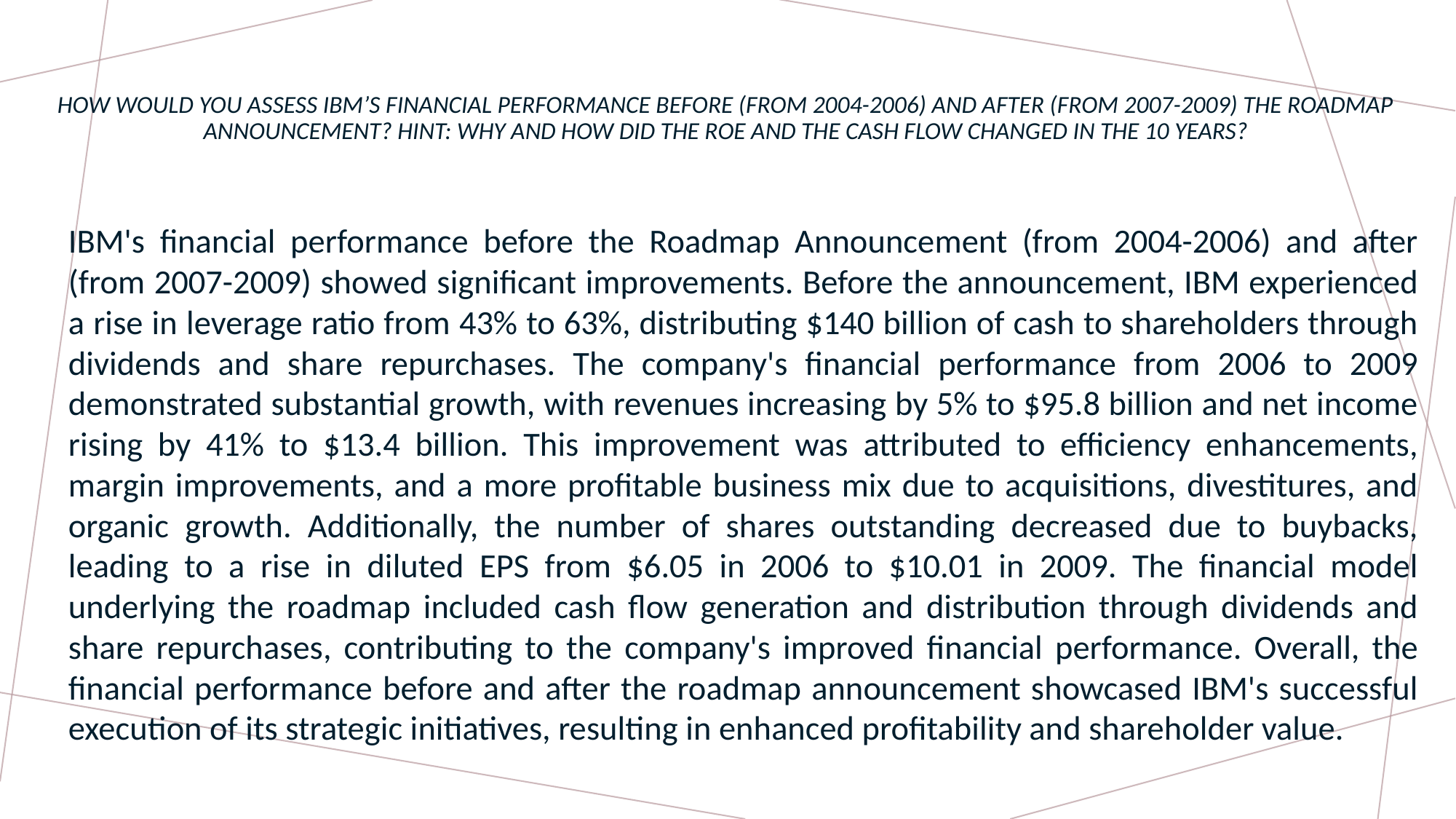

# How would you assess IBM’s financial performance before (from 2004-2006) and after (from 2007-2009) the Roadmap Announcement? Hint: Why and how did the ROE and the cash flow changed in the 10 years?
	IBM's financial performance before the Roadmap Announcement (from 2004-2006) and after (from 2007-2009) showed significant improvements. Before the announcement, IBM experienced a rise in leverage ratio from 43% to 63%, distributing $140 billion of cash to shareholders through dividends and share repurchases. The company's financial performance from 2006 to 2009 demonstrated substantial growth, with revenues increasing by 5% to $95.8 billion and net income rising by 41% to $13.4 billion. This improvement was attributed to efficiency enhancements, margin improvements, and a more profitable business mix due to acquisitions, divestitures, and organic growth. Additionally, the number of shares outstanding decreased due to buybacks, leading to a rise in diluted EPS from $6.05 in 2006 to $10.01 in 2009. The financial model underlying the roadmap included cash flow generation and distribution through dividends and share repurchases, contributing to the company's improved financial performance. Overall, the financial performance before and after the roadmap announcement showcased IBM's successful execution of its strategic initiatives, resulting in enhanced profitability and shareholder value.